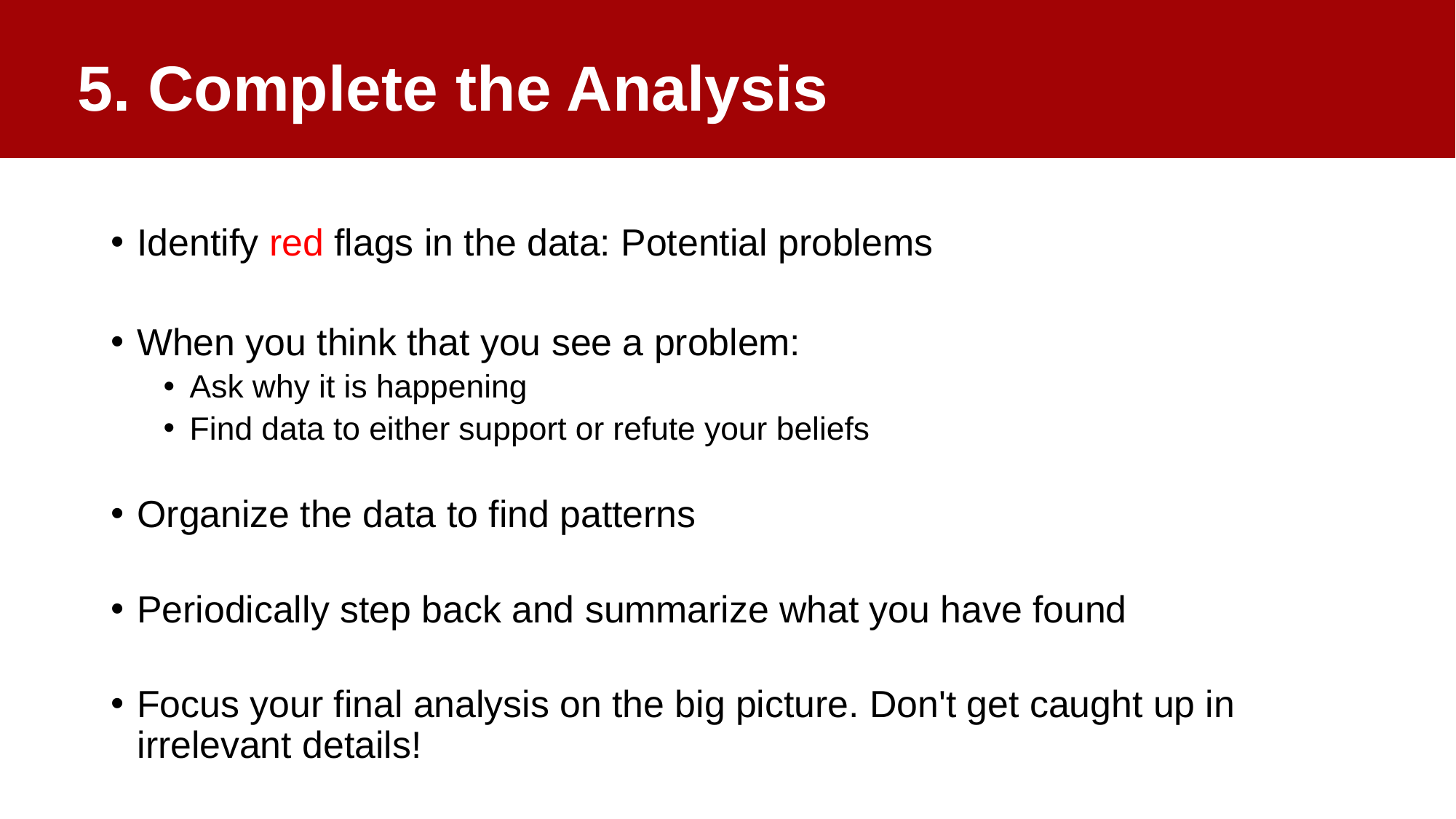

5. Complete the Analysis
# Complete the Analysis
Identify red flags in the data: Potential problems
When you think that you see a problem:
Ask why it is happening
Find data to either support or refute your beliefs
Organize the data to find patterns
Periodically step back and summarize what you have found
Focus your final analysis on the big picture. Don't get caught up in irrelevant details!